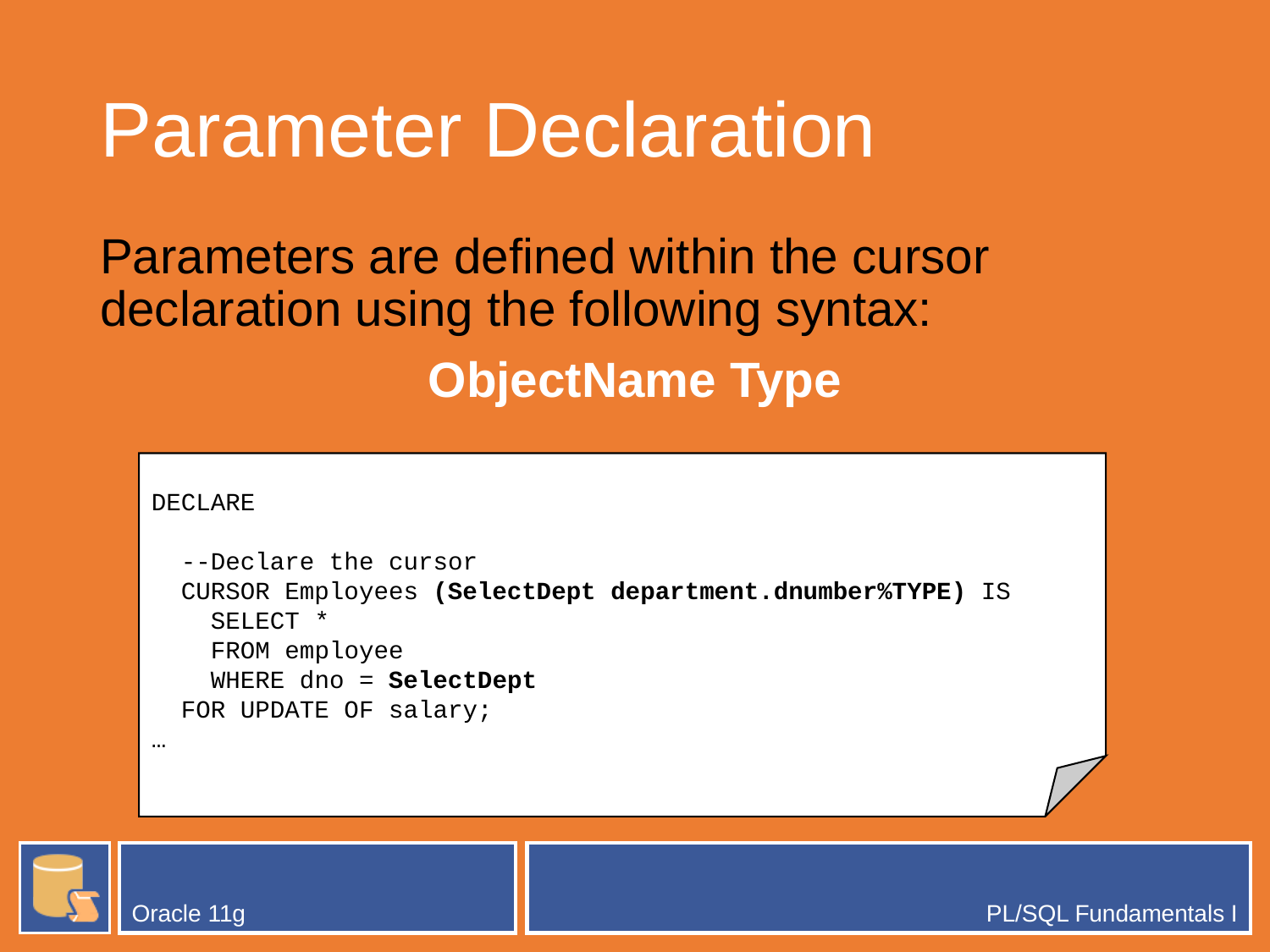

# Parameter Declaration
Parameters are defined within the cursor declaration using the following syntax:
ObjectName Type

DECLARE

  --Declare the cursor
  CURSOR Employees (SelectDept department.dnumber%TYPE) IS
    SELECT *
    FROM employee
    WHERE dno = SelectDept
  FOR UPDATE OF salary;
…